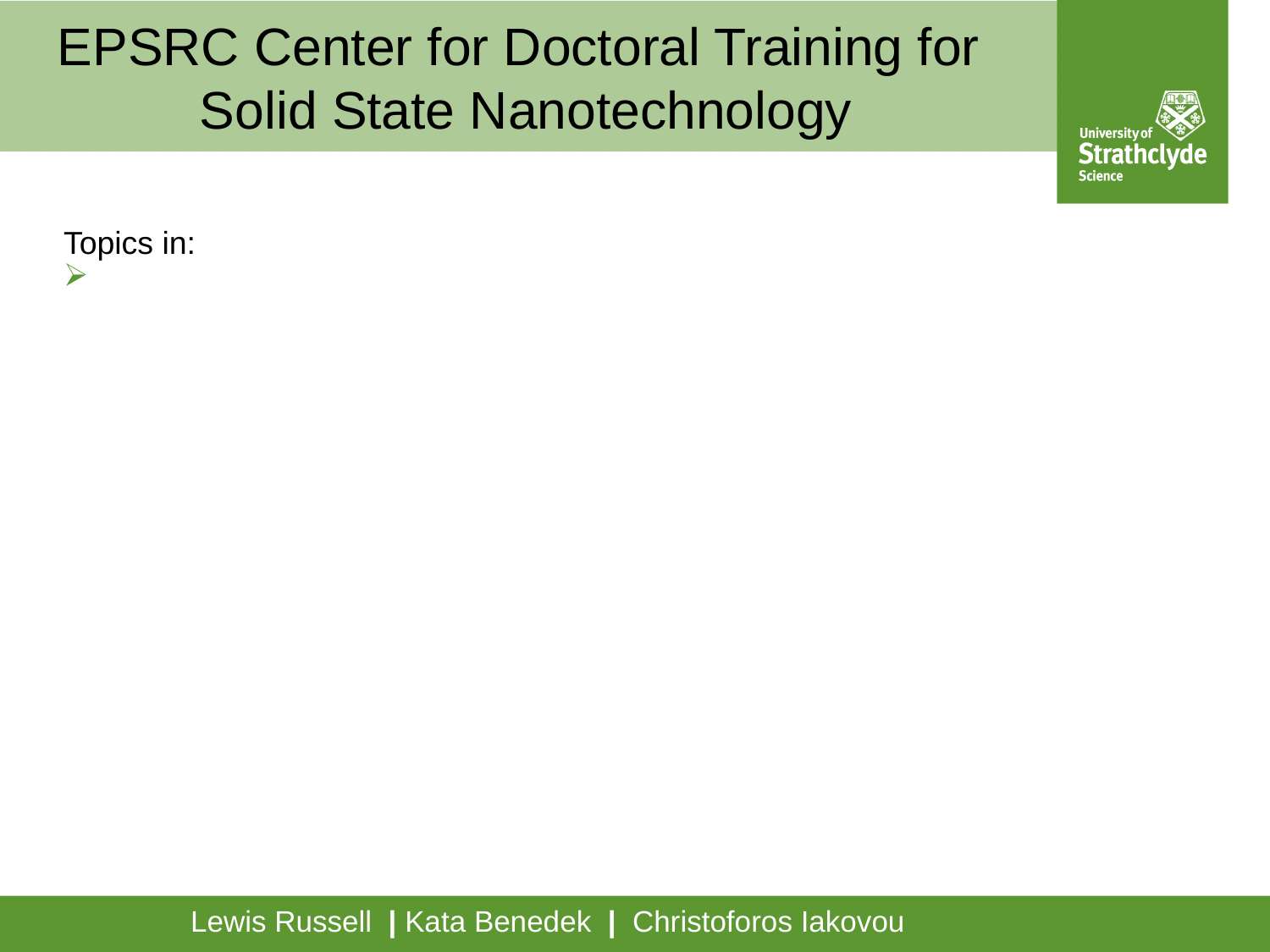

# EPSRC Center for Doctoral Training for Solid State Nanotechnology
Topics in:

Lewis Russell  | Kata Benedek  |  Christoforos Iakovou